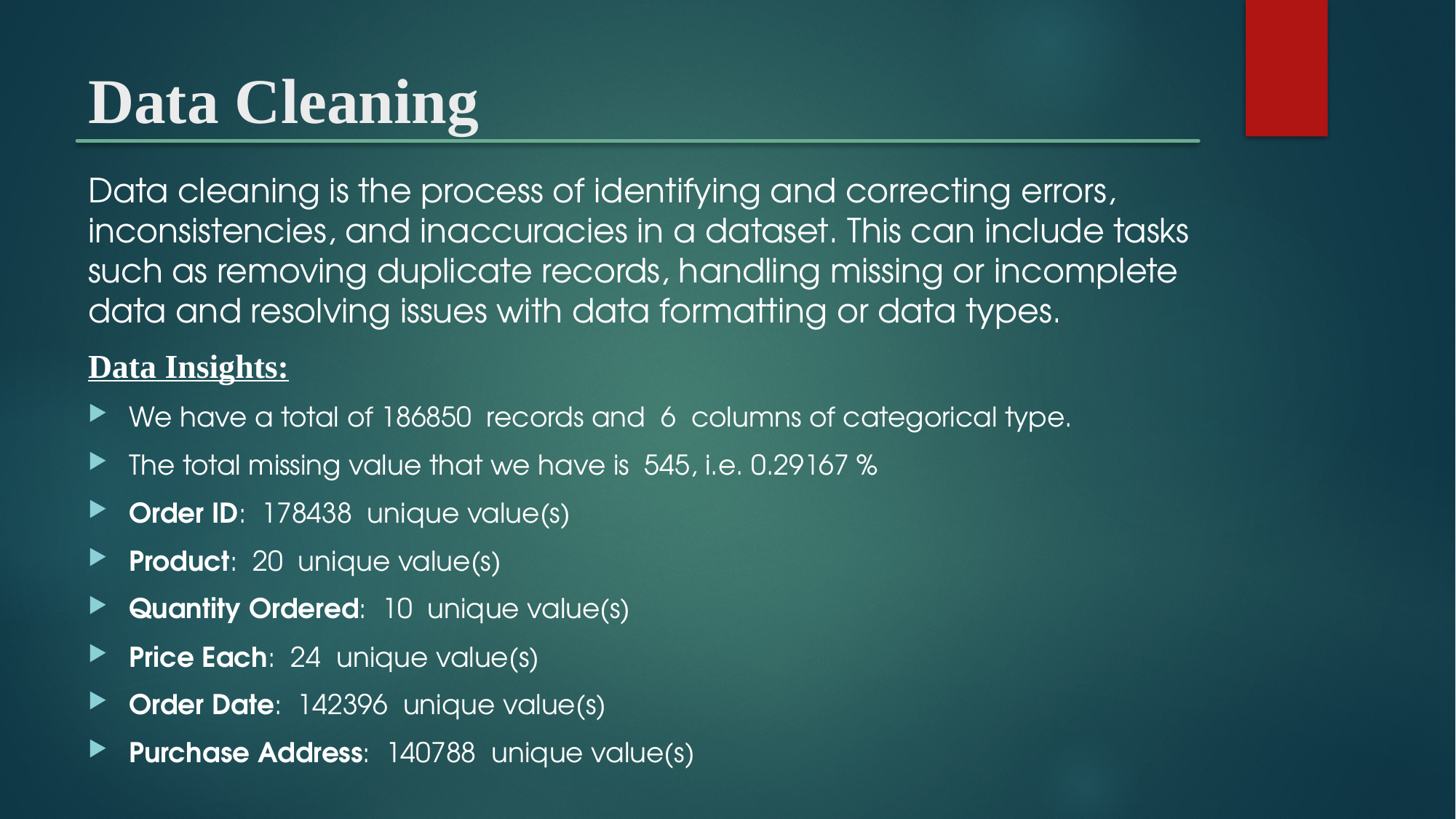

# Data Cleaning
Data cleaning is the process of identifying and correcting errors, inconsistencies, and inaccuracies in a dataset. This can include tasks such as removing duplicate records, handling missing or incomplete data and resolving issues with data formatting or data types.
Data Insights:
We have a total of 186850  records and  6  columns of categorical type.
The total missing value that we have is  545, i.e. 0.29167 %
Order ID:  178438  unique value(s)
Product:  20  unique value(s)
Quantity Ordered:  10  unique value(s)
Price Each:  24  unique value(s)
Order Date:  142396  unique value(s)
Purchase Address:  140788  unique value(s)